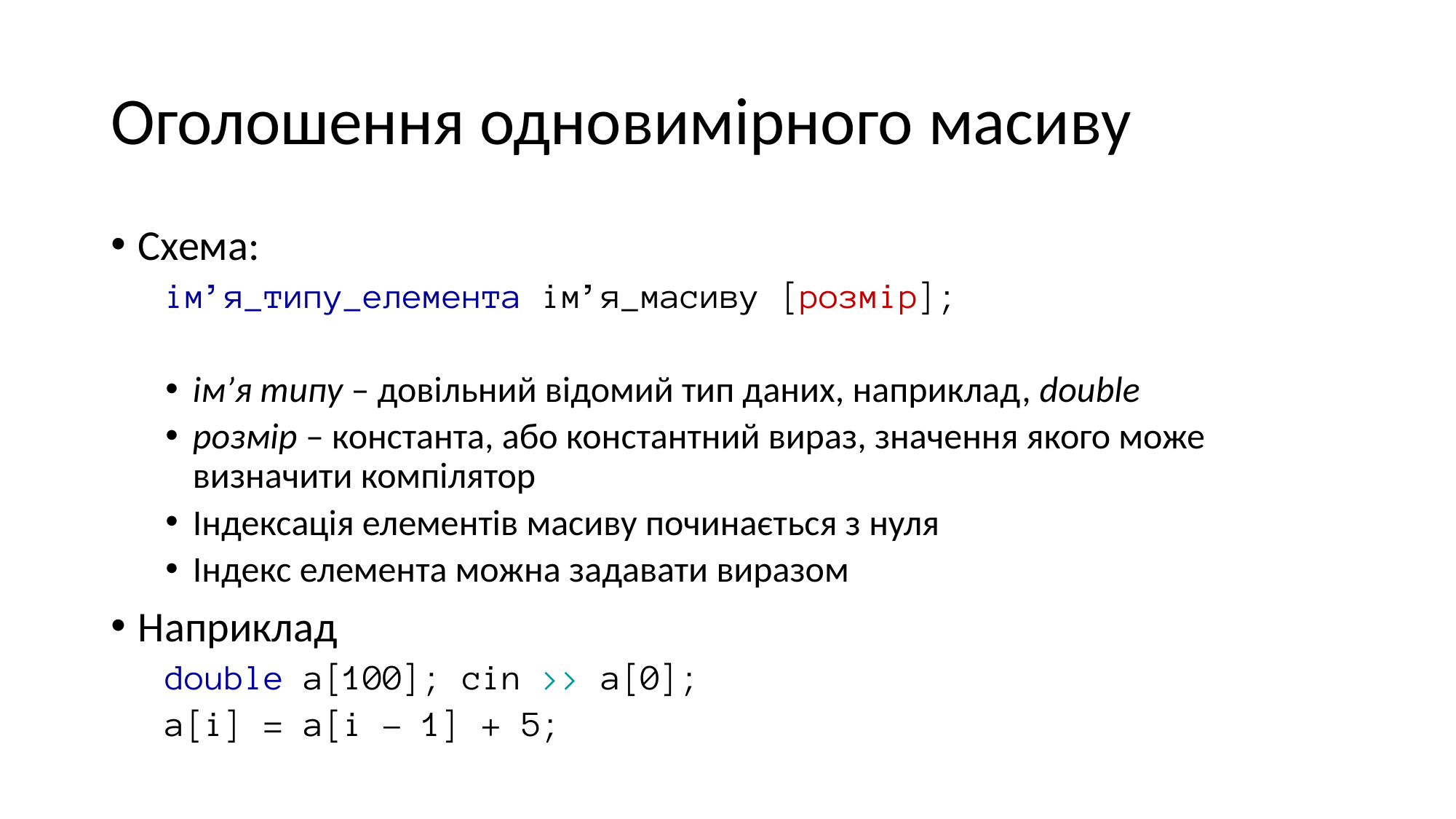

# Оголошення одновимірного масиву
Схема:
ім’я_типу_елемента ім’я_масиву [розмір];

ім’я типу – довільний відомий тип даних, наприклад, double
розмір – константа, або константний вираз, значення якого може визначити компілятор
Індексація елементів масиву починається з нуля
Індекс елемента можна задавати виразом
Наприклад
double a[100]; cin >> a[0];
a[i] = a[i – 1] + 5;